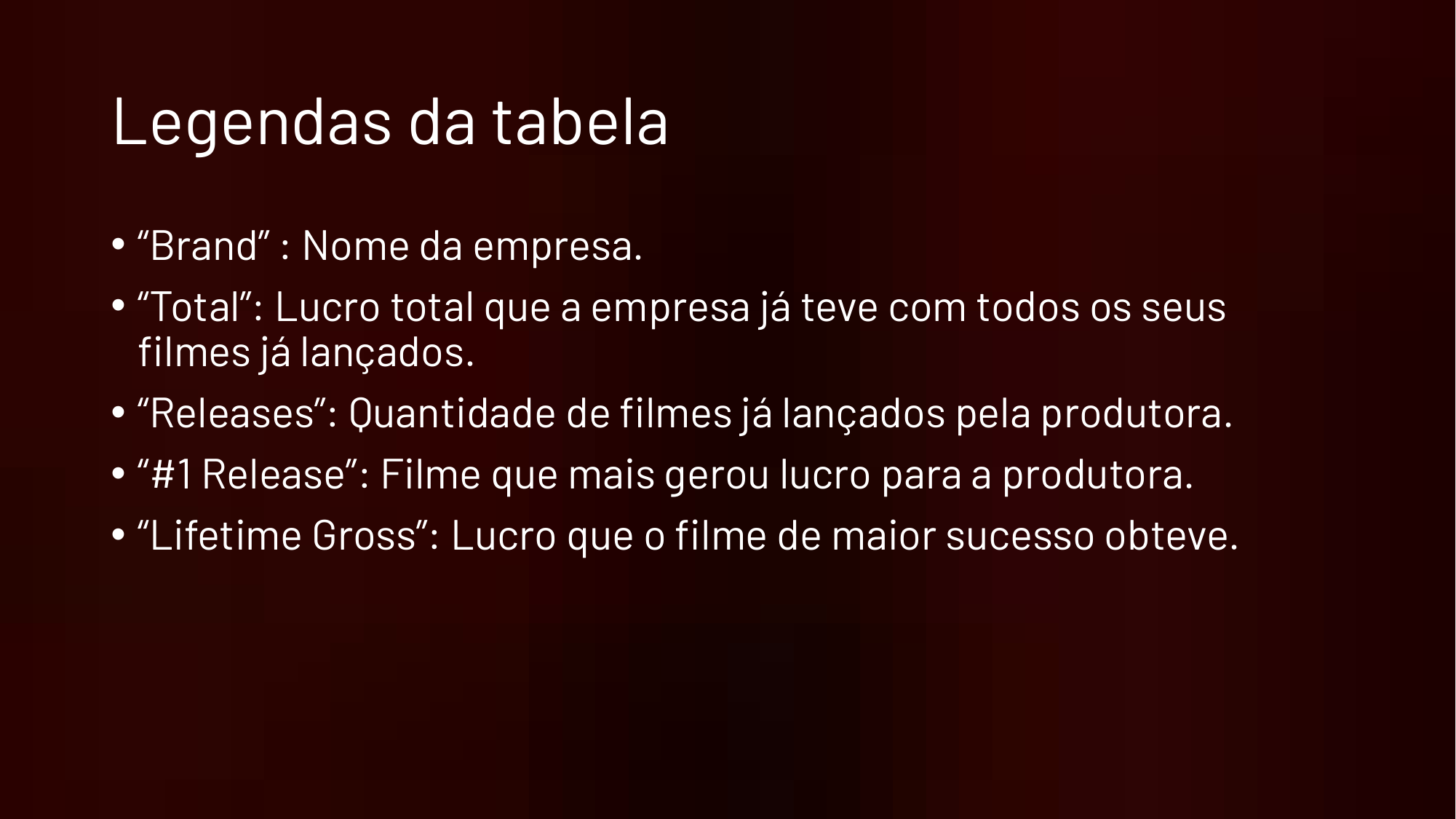

# Legendas da tabela
“Brand” : Nome da empresa.
“Total”: Lucro total que a empresa já teve com todos os seus filmes já lançados.
“Releases”: Quantidade de filmes já lançados pela produtora.
“#1 Release”: Filme que mais gerou lucro para a produtora.
“Lifetime Gross”: Lucro que o filme de maior sucesso obteve.